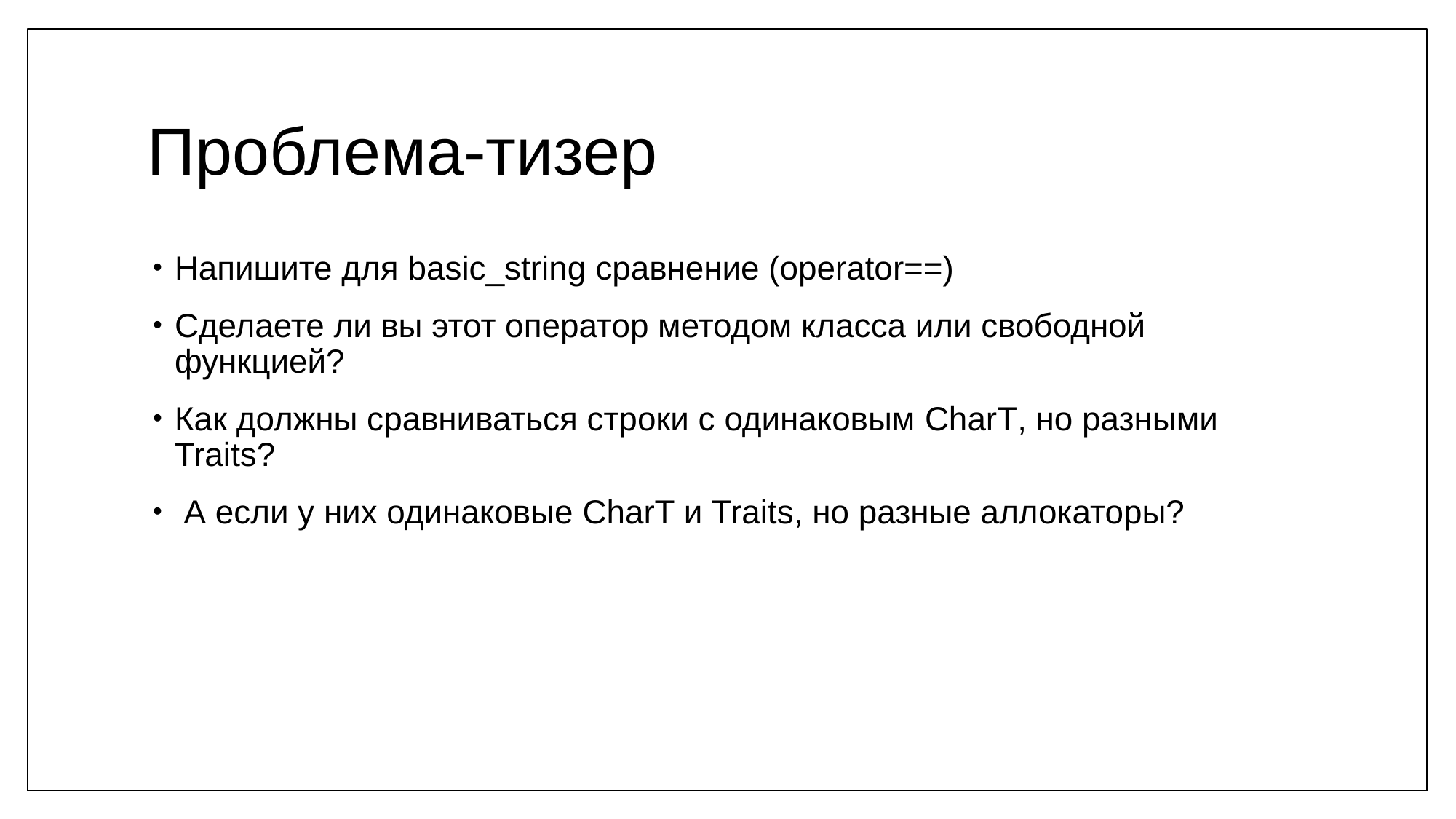

# Проблема-тизер
Напишите для basic_string сравнение (operator==)
Сделаете ли вы этот оператор методом класса или свободной функцией?
Как должны сравниваться строки с одинаковым CharT, но разными Traits?
 А если у них одинаковые CharT и Traits, но разные аллокаторы?